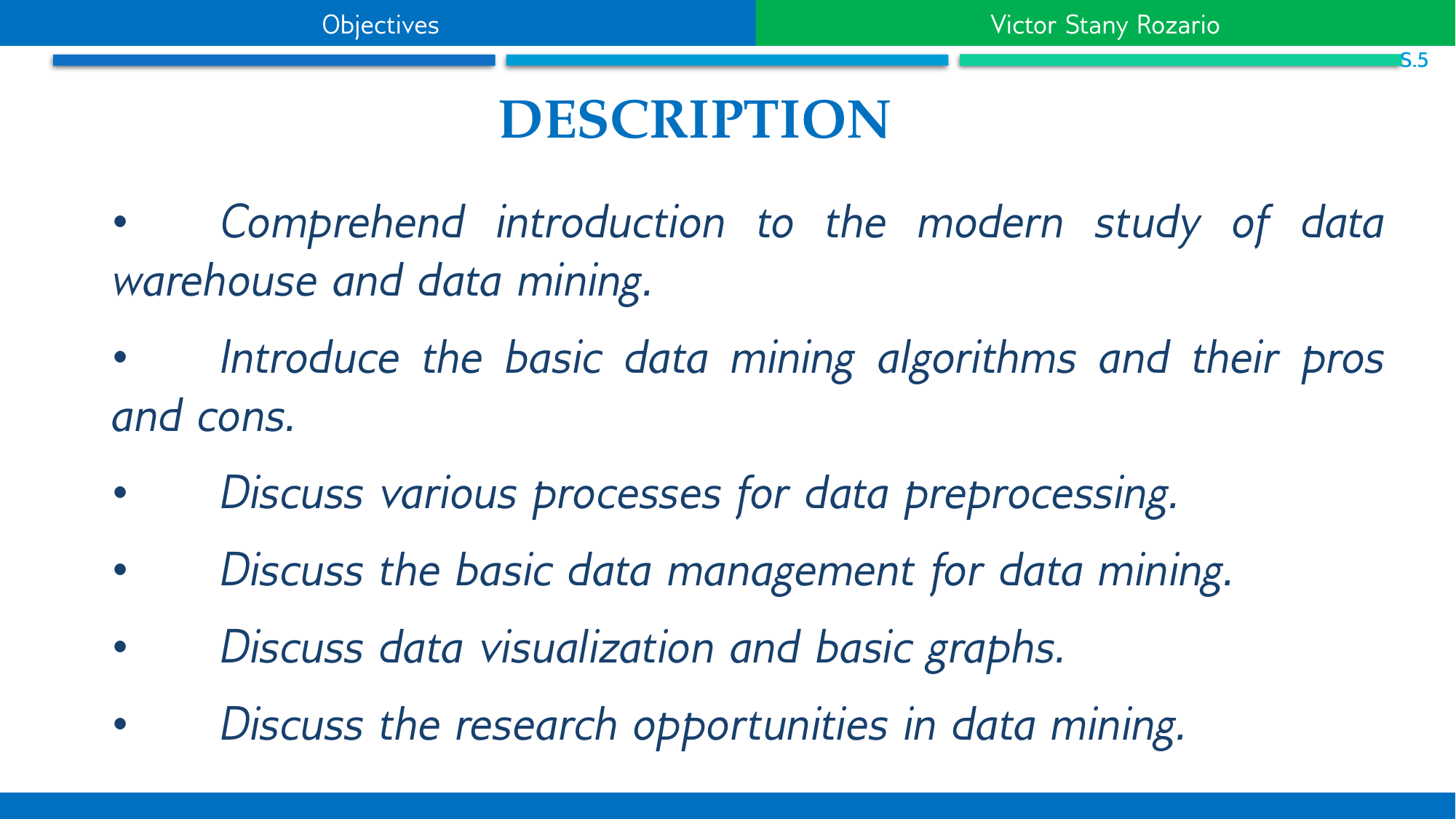

Objectives
Victor Stany Rozario
 S.5

Description
•	Comprehend introduction to the modern study of data warehouse and data mining.
•	Introduce the basic data mining algorithms and their pros and cons.
•	Discuss various processes for data preprocessing.
•	Discuss the basic data management for data mining.
•	Discuss data visualization and basic graphs.
•	Discuss the research opportunities in data mining.